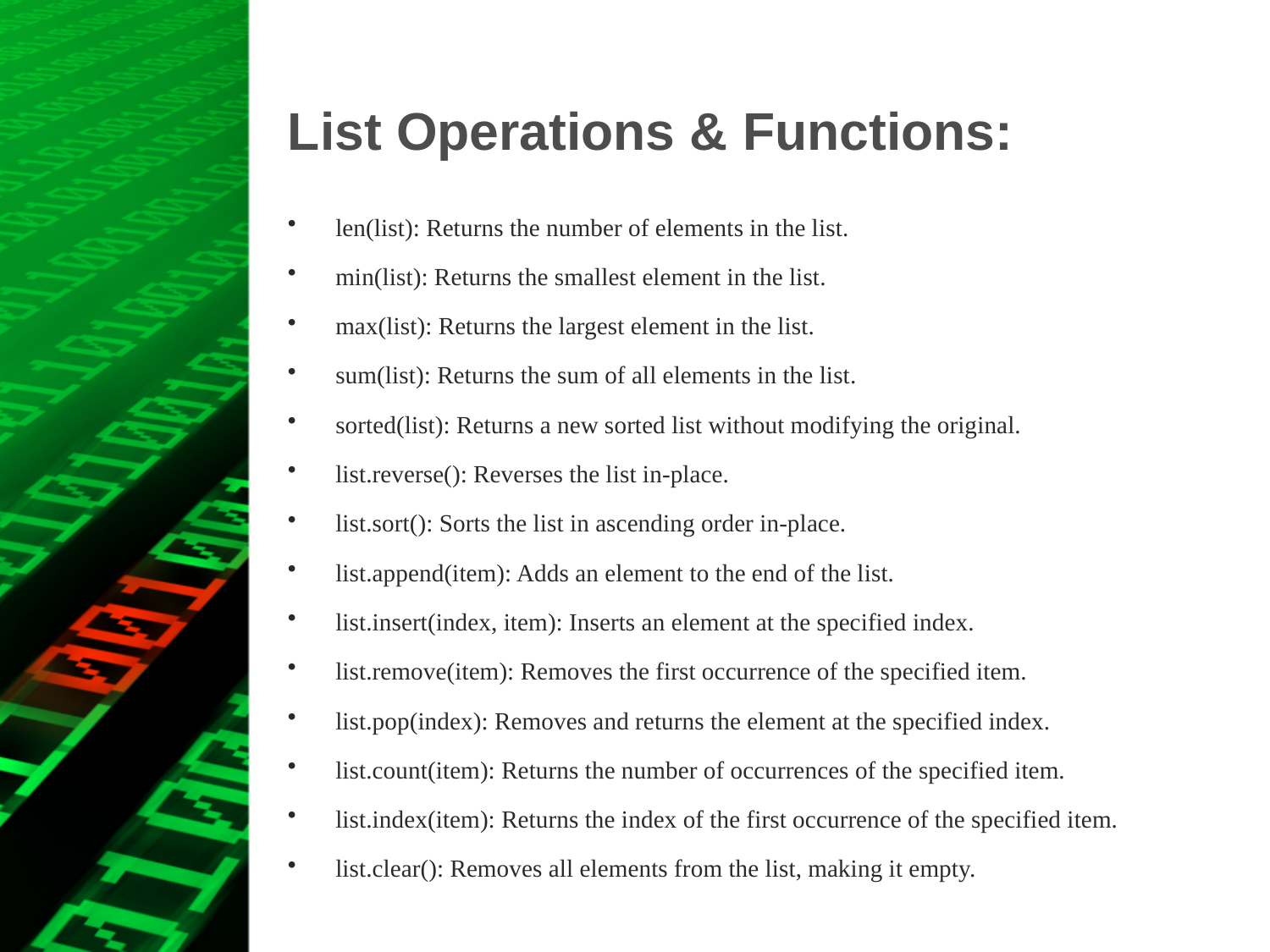

# List Operations & Functions:
len(list): Returns the number of elements in the list.
min(list): Returns the smallest element in the list.
max(list): Returns the largest element in the list.
sum(list): Returns the sum of all elements in the list.
sorted(list): Returns a new sorted list without modifying the original.
list.reverse(): Reverses the list in-place.
list.sort(): Sorts the list in ascending order in-place.
list.append(item): Adds an element to the end of the list.
list.insert(index, item): Inserts an element at the specified index.
list.remove(item): Removes the first occurrence of the specified item.
list.pop(index): Removes and returns the element at the specified index.
list.count(item): Returns the number of occurrences of the specified item.
list.index(item): Returns the index of the first occurrence of the specified item.
list.clear(): Removes all elements from the list, making it empty.